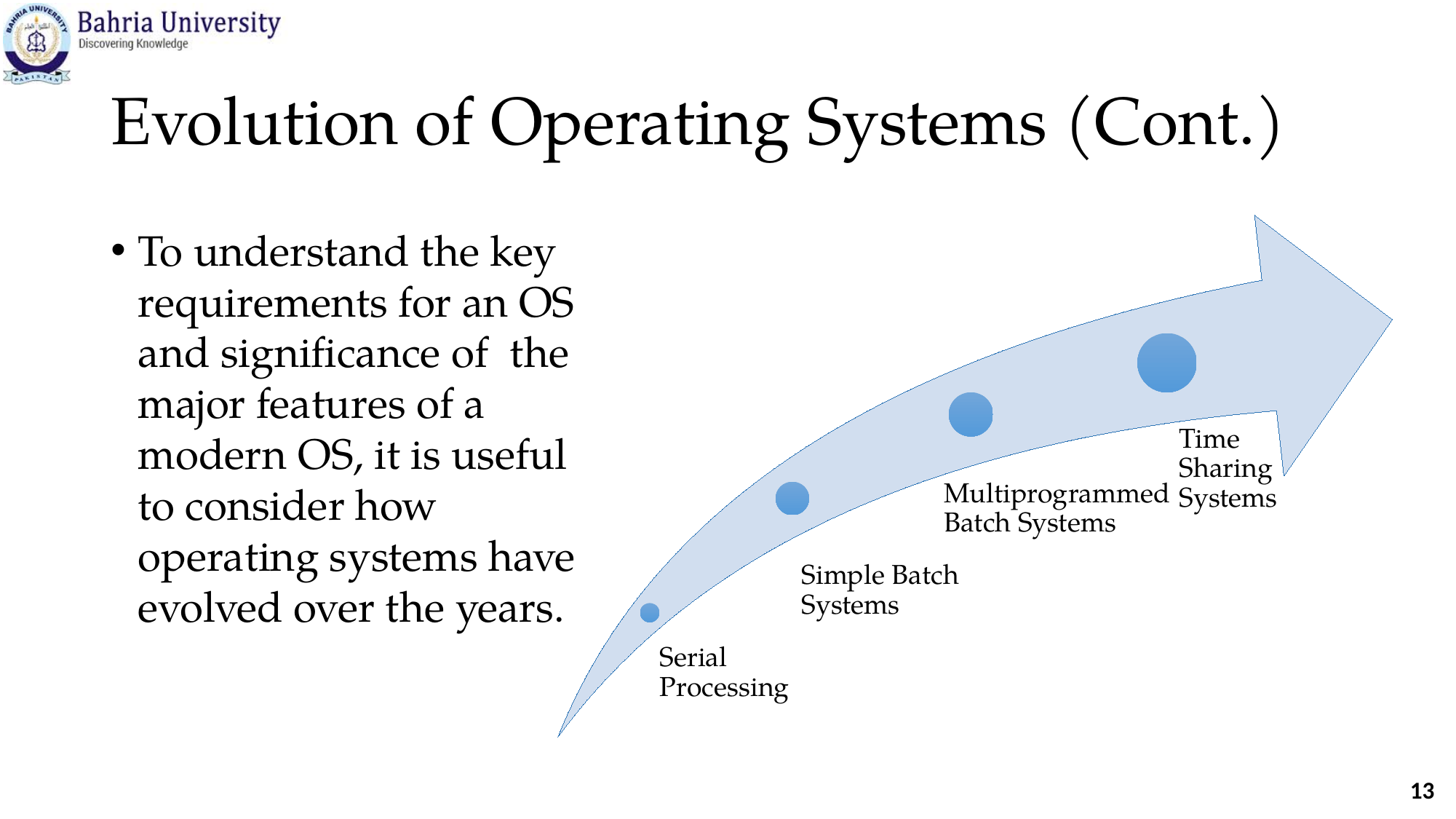

# Evolution of Operating Systems (Cont.)

Time Sharing Systems

Multiprogrammed Batch Systems

Simple Batch Systems

Serial Processing
To understand the key requirements for an OS and significance of  the major features of a modern OS, it is useful to consider how operating systems have evolved over the years.
13